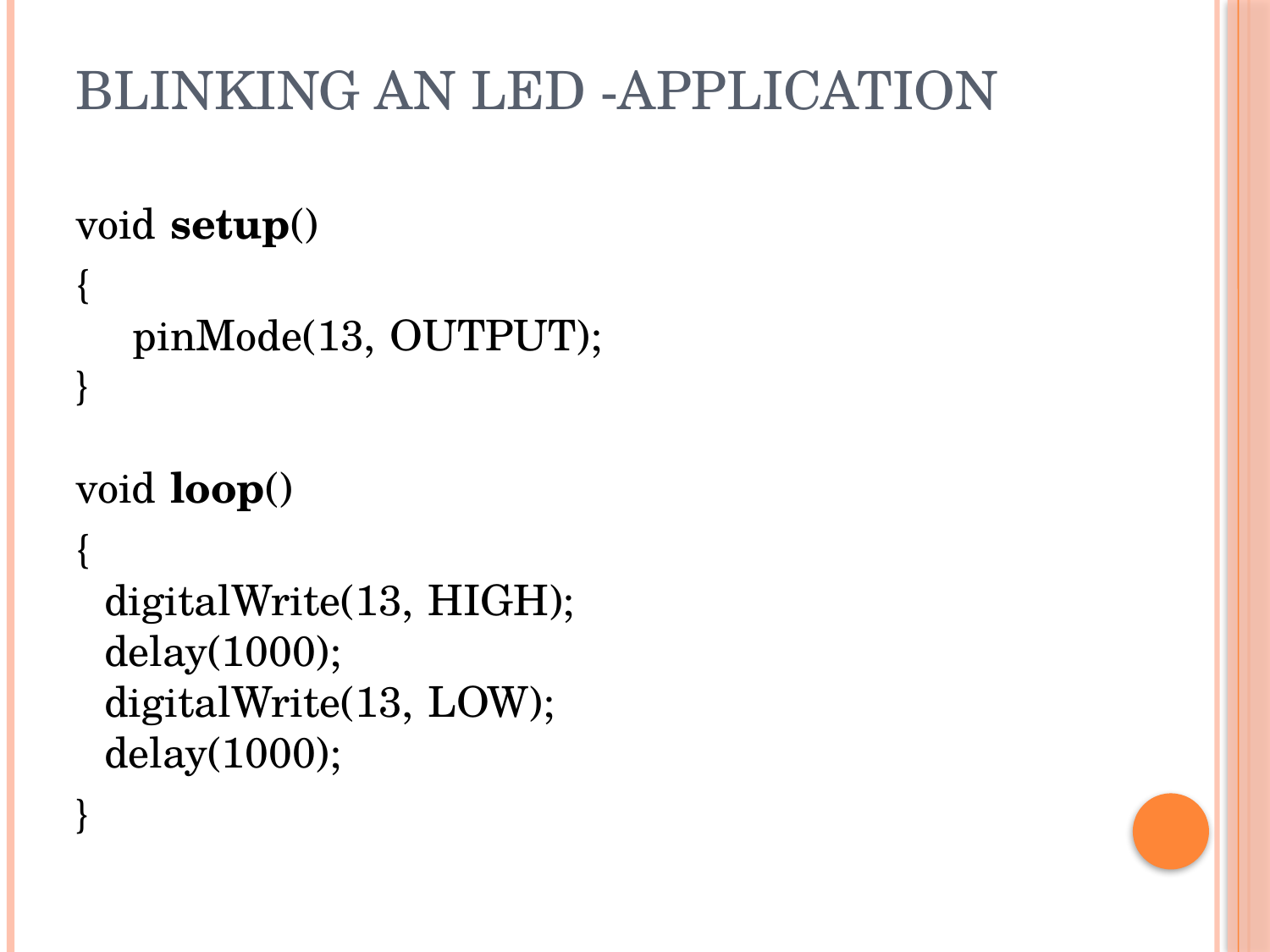

# Blinking an LED -application
void setup()
{
    pinMode(13, OUTPUT);
}
void loop()
{
  digitalWrite(13, HIGH);   
  delay(1000);                       
  digitalWrite(13, LOW);    
  delay(1000);
}